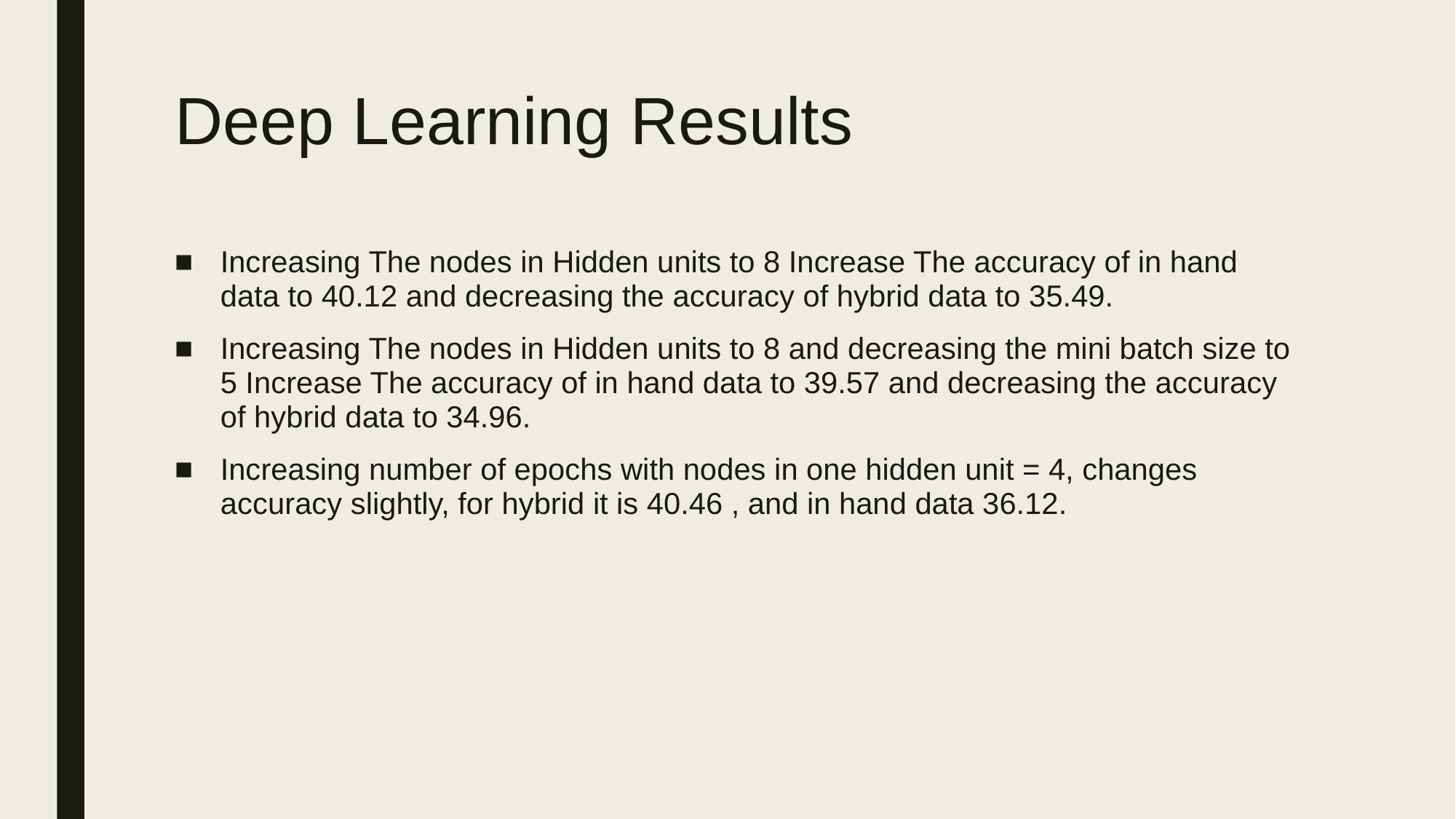

# Deep Learning Results
Increasing The nodes in Hidden units to 8 Increase The accuracy of in hand data to 40.12 and decreasing the accuracy of hybrid data to 35.49.
Increasing The nodes in Hidden units to 8 and decreasing the mini batch size to 5 Increase The accuracy of in hand data to 39.57 and decreasing the accuracy of hybrid data to 34.96.
Increasing number of epochs with nodes in one hidden unit = 4, changes accuracy slightly, for hybrid it is 40.46 , and in hand data 36.12.